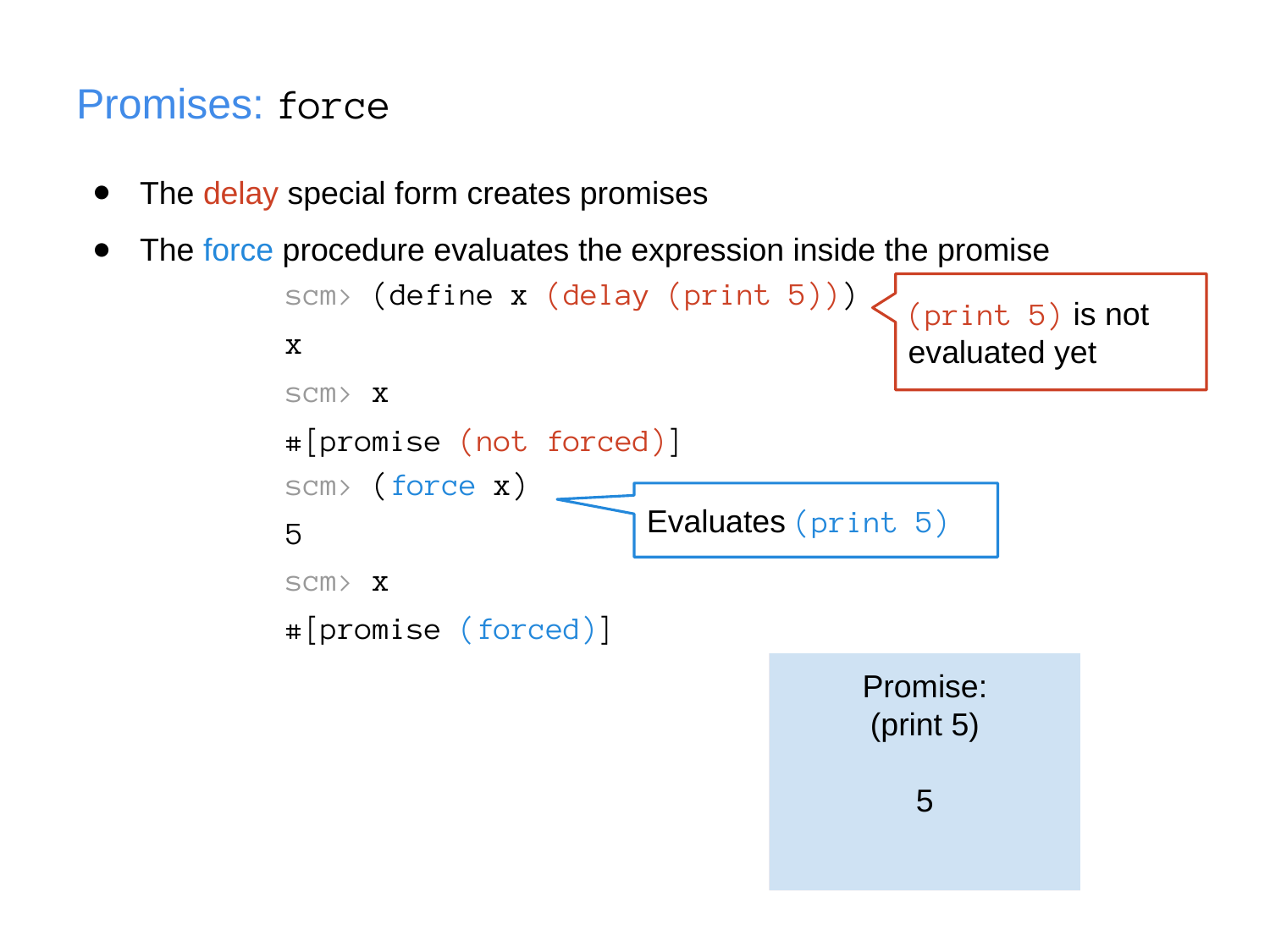

# Promises: force
The delay special form creates promises
The force procedure evaluates the expression inside the promise
scm> (define x (delay (print 5)))
x
scm> x
#[promise (not forced)]
(print 5) is not evaluated yet
scm> (force x)
5

Evaluates (print 5)
scm> x
#[promise (forced)]
Promise:
(print 5)
Promise:
(print 5)

5